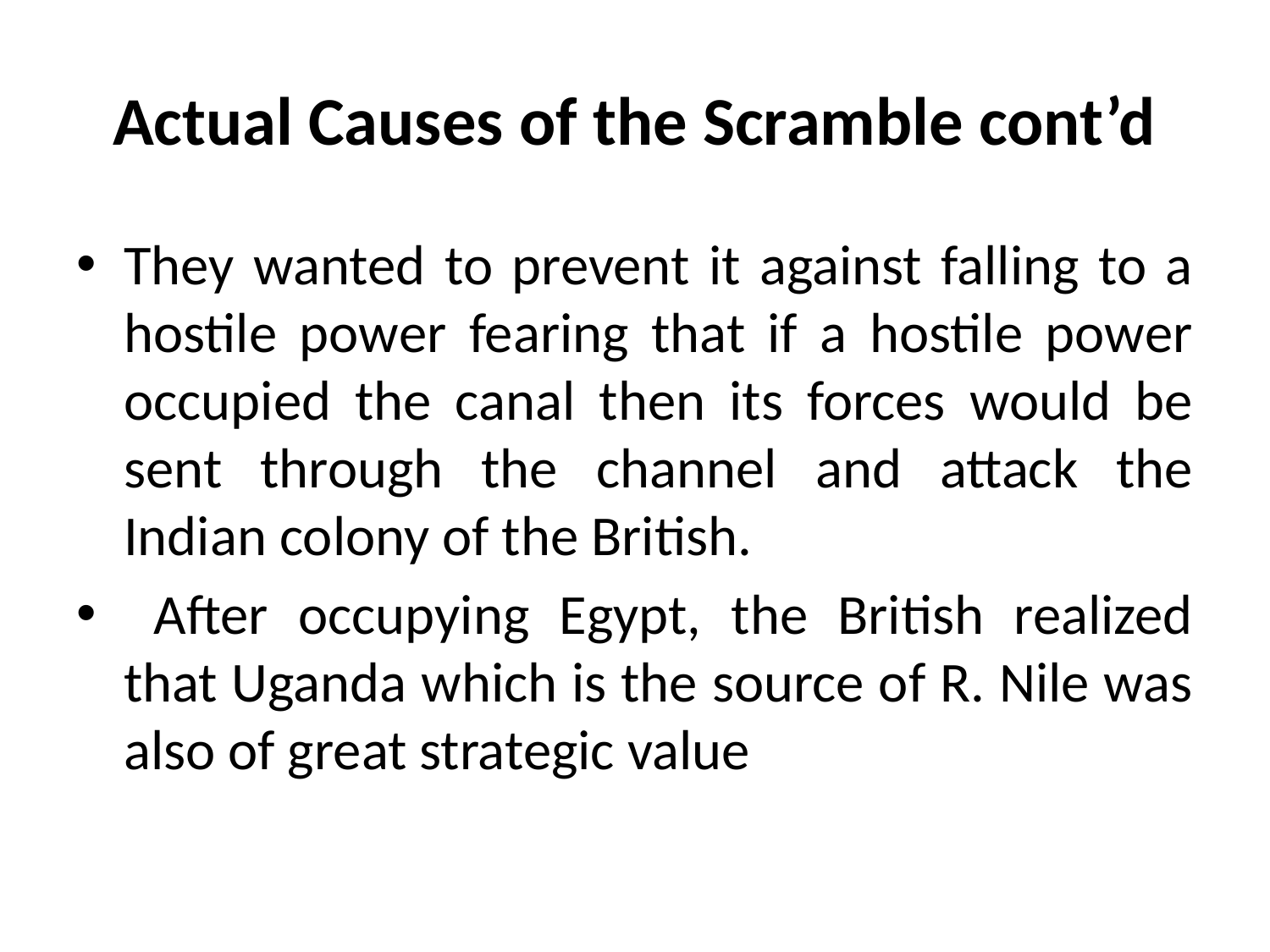

# Actual Causes of the Scramble cont’d
They wanted to prevent it against falling to a hostile power fearing that if a hostile power occupied the canal then its forces would be sent through the channel and attack the Indian colony of the British.
 After occupying Egypt, the British realized that Uganda which is the source of R. Nile was also of great strategic value